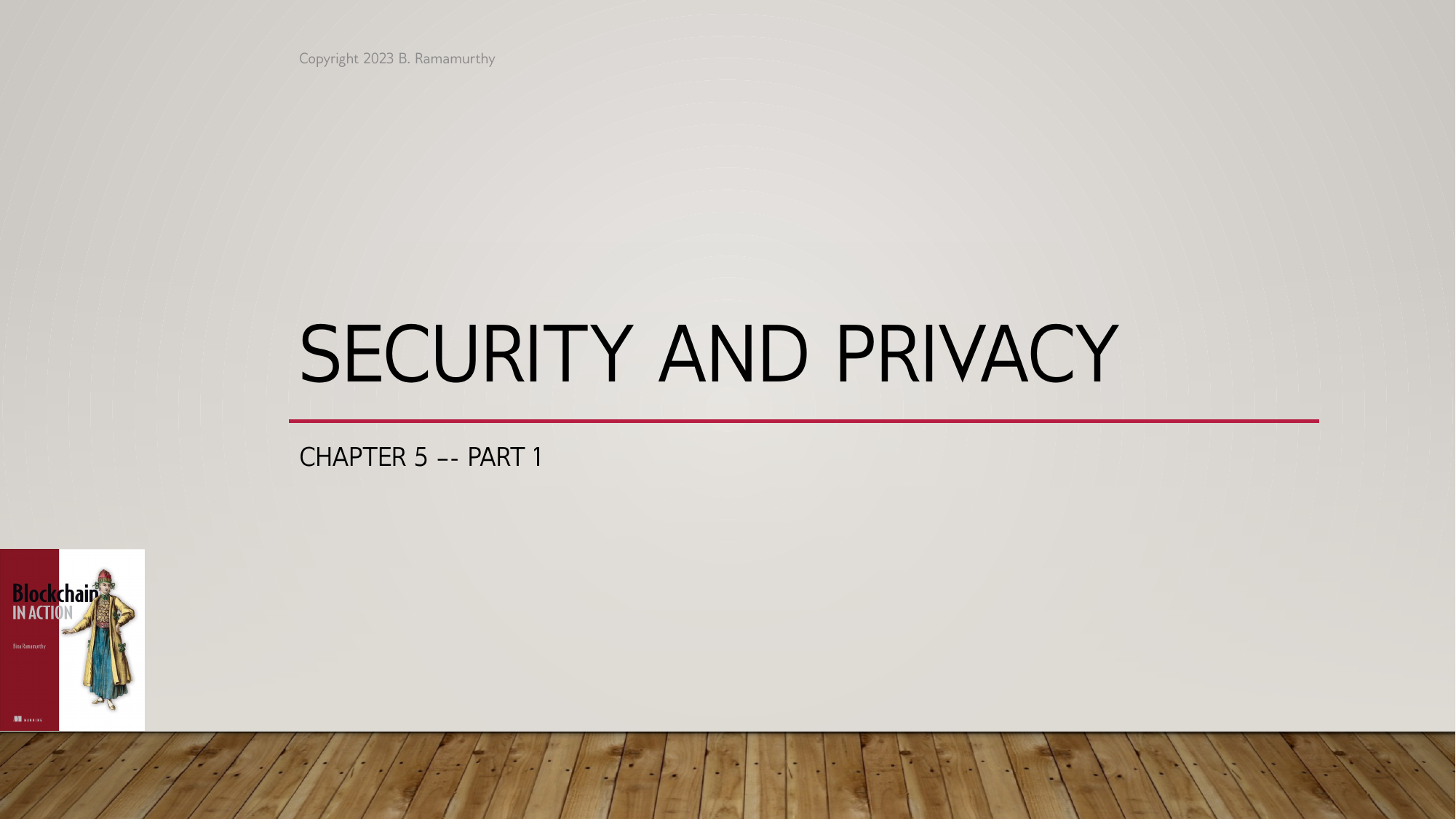

Copyright 2023 B. Ramamurthy
# Security and privacy
Chapter 5 –- Part 1